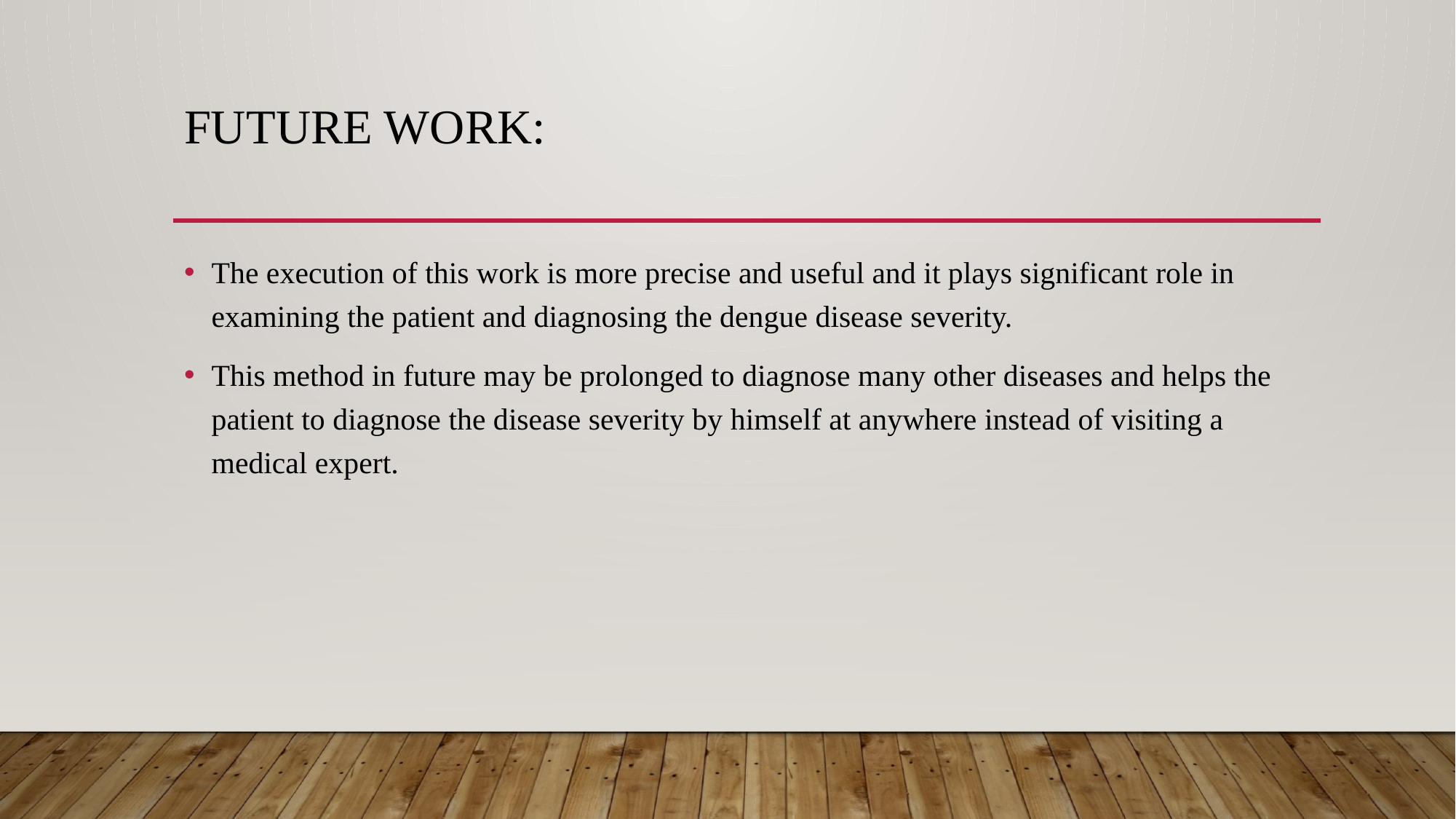

# FUTURE WORK:
The execution of this work is more precise and useful and it plays significant role in examining the patient and diagnosing the dengue disease severity.
This method in future may be prolonged to diagnose many other diseases and helps the patient to diagnose the disease severity by himself at anywhere instead of visiting a medical expert.